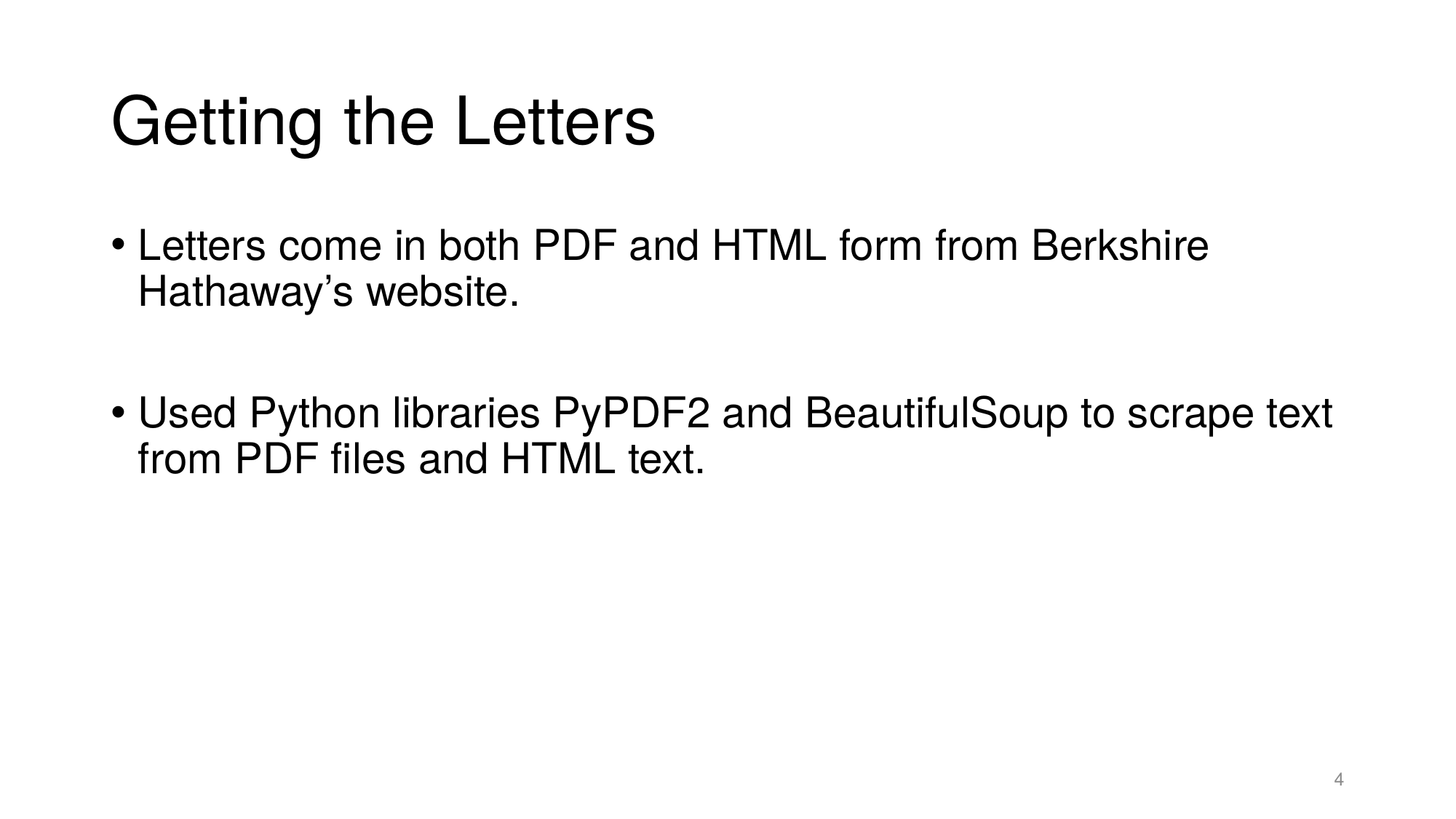

# Getting the Letters
Letters come in both PDF and HTML form from Berkshire Hathaway’s website.

Used Python libraries PyPDF2 and BeautifulSoup to scrape text from PDF files and HTML text.

4